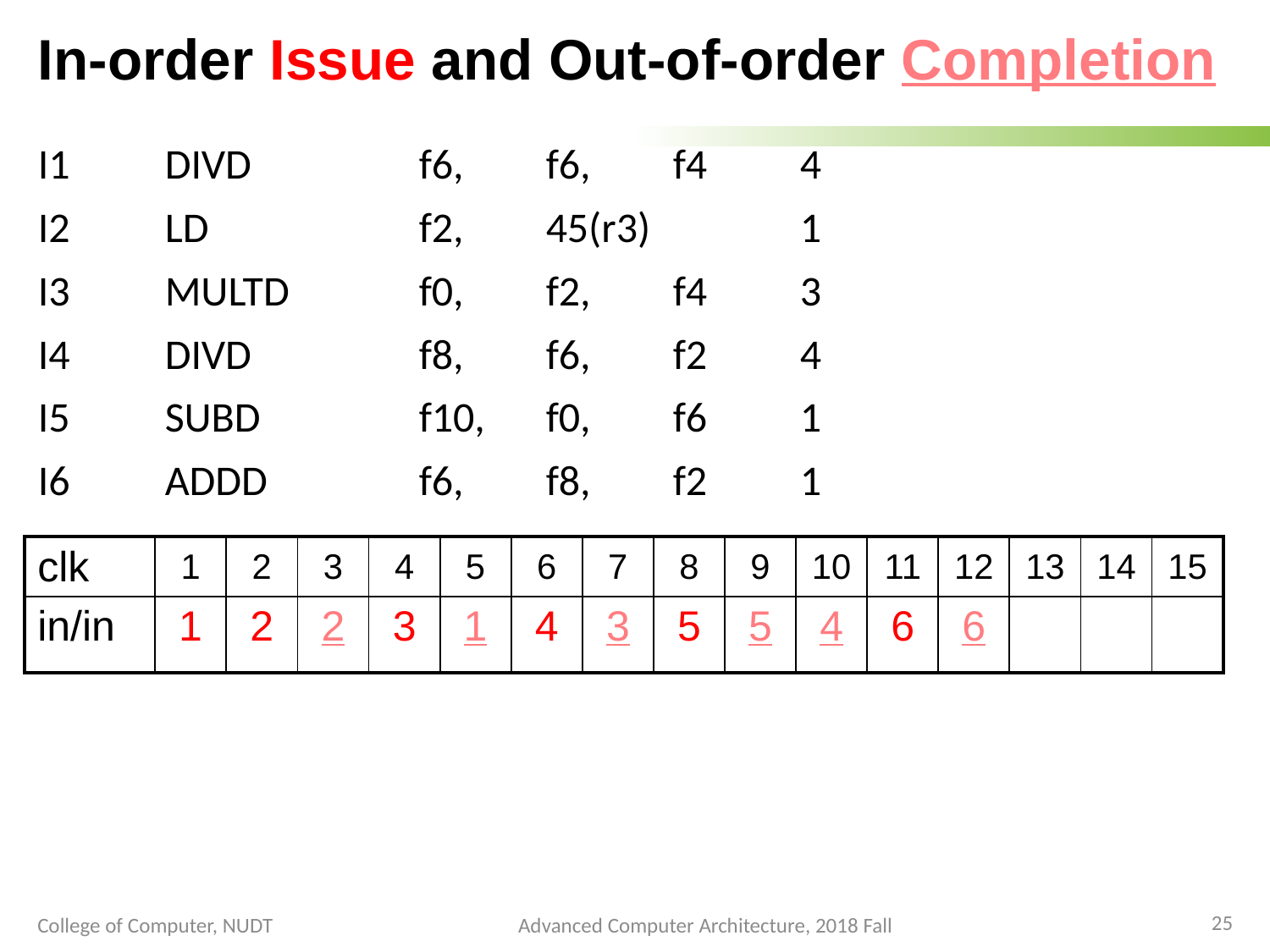

# In-order Issue and Out-of-order Completion
I1 	DIVD		f6, 	f6,	f4 	4
I2	LD		f2,	45(r3)		1
I3	MULTD		f0,	f2,	f4	3
I4	DIVD		f8,	f6,	f2	4
I5	SUBD		f10,	f0,	f6	1
I6	ADDD		f6,	f8,	f2	1
| clk | 1 | 2 | 3 | 4 | 5 | 6 | 7 | 8 | 9 | 10 | 11 | 12 | 13 | 14 | 15 |
| --- | --- | --- | --- | --- | --- | --- | --- | --- | --- | --- | --- | --- | --- | --- | --- |
| in/in | 1 | 2 | 2 | 3 | 1 | 4 | 3 | 5 | 5 | 4 | 6 | 6 |  |  |  |
25
College of Computer, NUDT
Advanced Computer Architecture, 2018 Fall